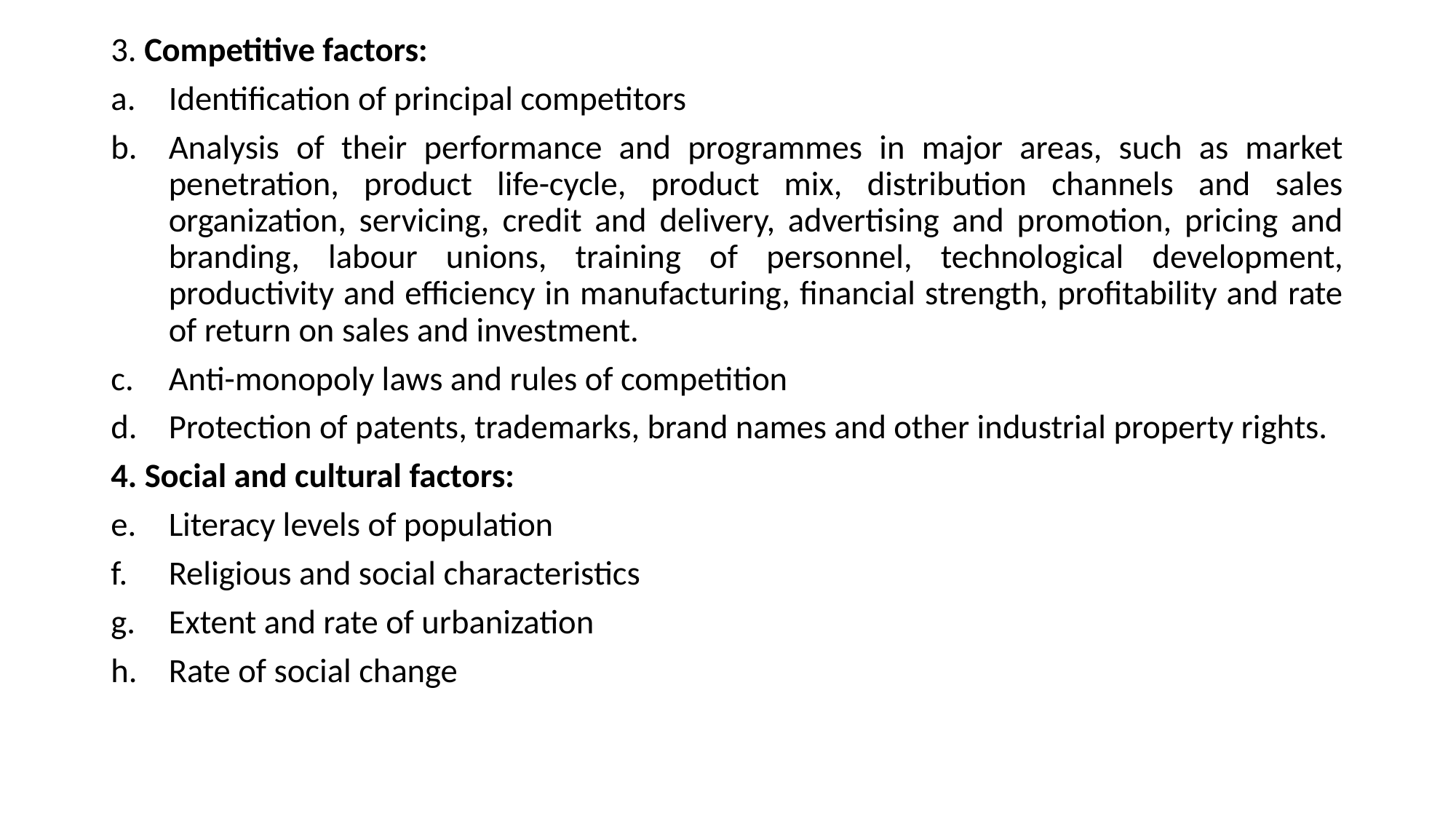

3. Competitive factors:
Identification of principal competitors
Analysis of their performance and programmes in major areas, such as market penetration, product life-cycle, product mix, distribution channels and sales organization, servicing, credit and delivery, advertising and promotion, pricing and branding, labour unions, training of personnel, technological development, productivity and efficiency in manufacturing, financial strength, profitability and rate of return on sales and investment.
Anti-monopoly laws and rules of competition
Protection of patents, trademarks, brand names and other industrial property rights.
4. Social and cultural factors:
Literacy levels of population
Religious and social characteristics
Extent and rate of urbanization
Rate of social change